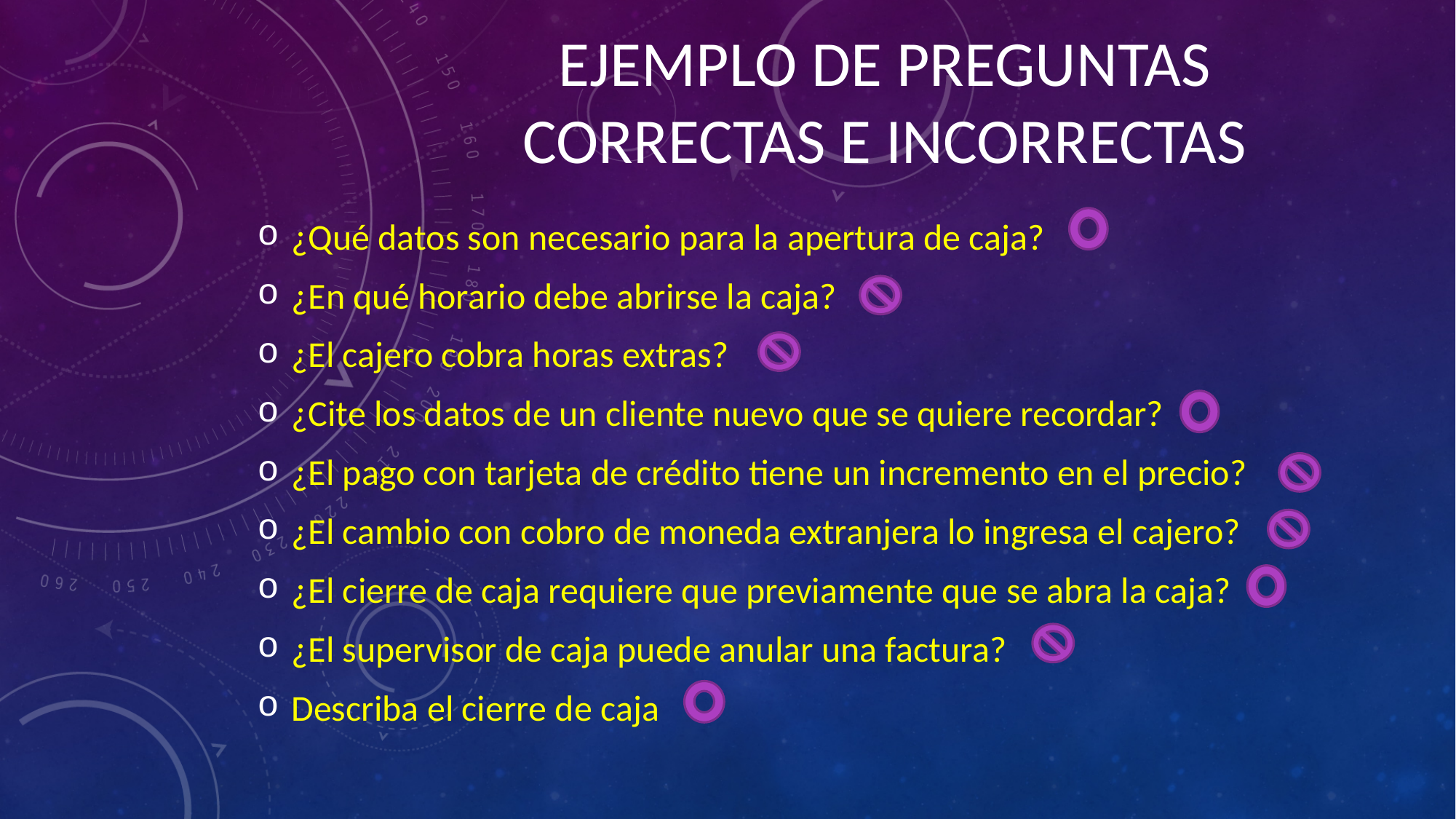

# Ejemplo de Preguntas correctas e incorrectas
¿Qué datos son necesario para la apertura de caja?
¿En qué horario debe abrirse la caja?
¿El cajero cobra horas extras?
¿Cite los datos de un cliente nuevo que se quiere recordar?
¿El pago con tarjeta de crédito tiene un incremento en el precio?
¿El cambio con cobro de moneda extranjera lo ingresa el cajero?
¿El cierre de caja requiere que previamente que se abra la caja?
¿El supervisor de caja puede anular una factura?
Describa el cierre de caja